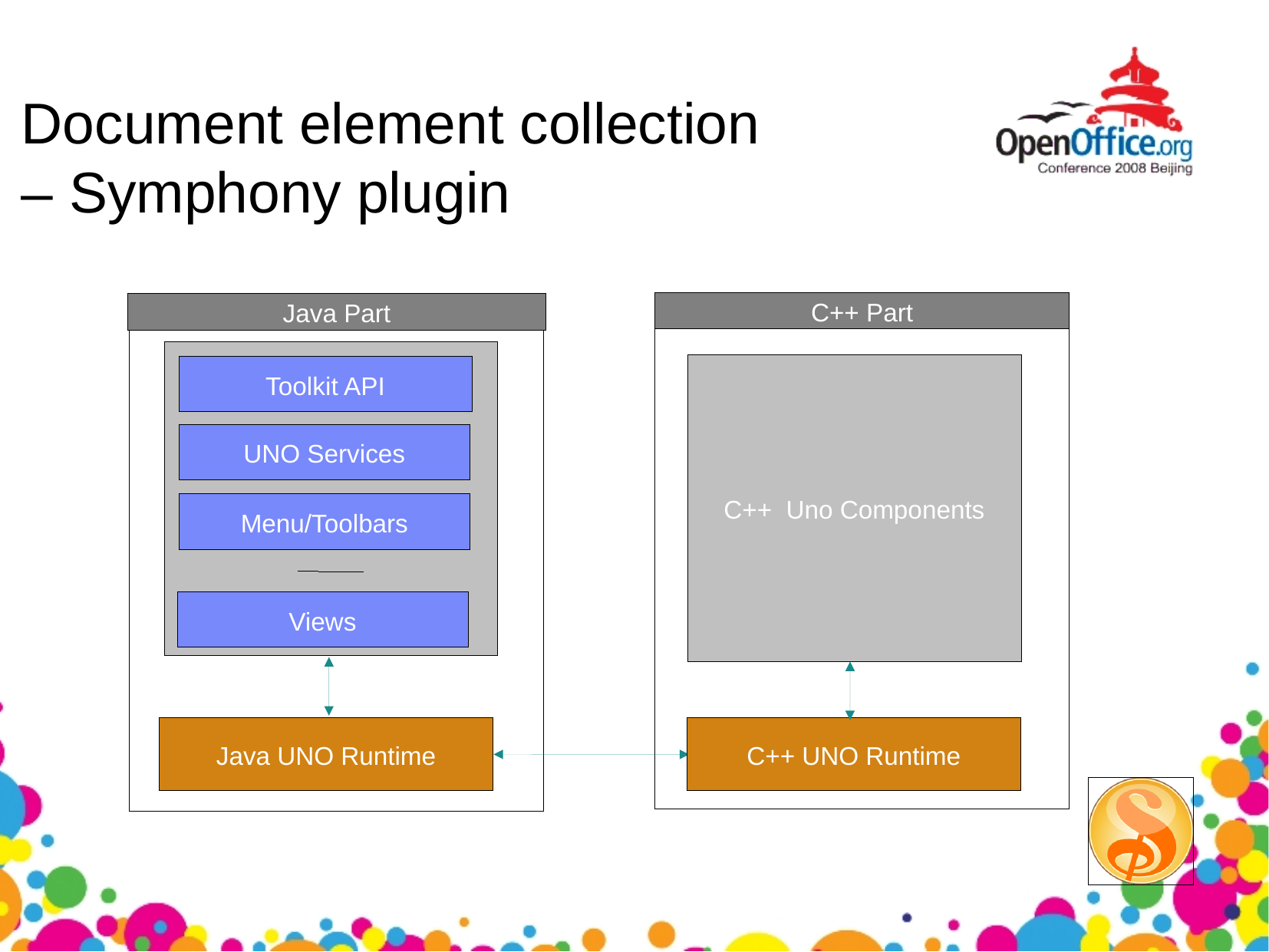

Document element collection
– Symphony plugin
C++ Part
Java Part

C++  Uno Components
Toolkit API
UNO Services
Menu/Toolbars

Views

C++ UNO Runtime
Java UNO Runtime